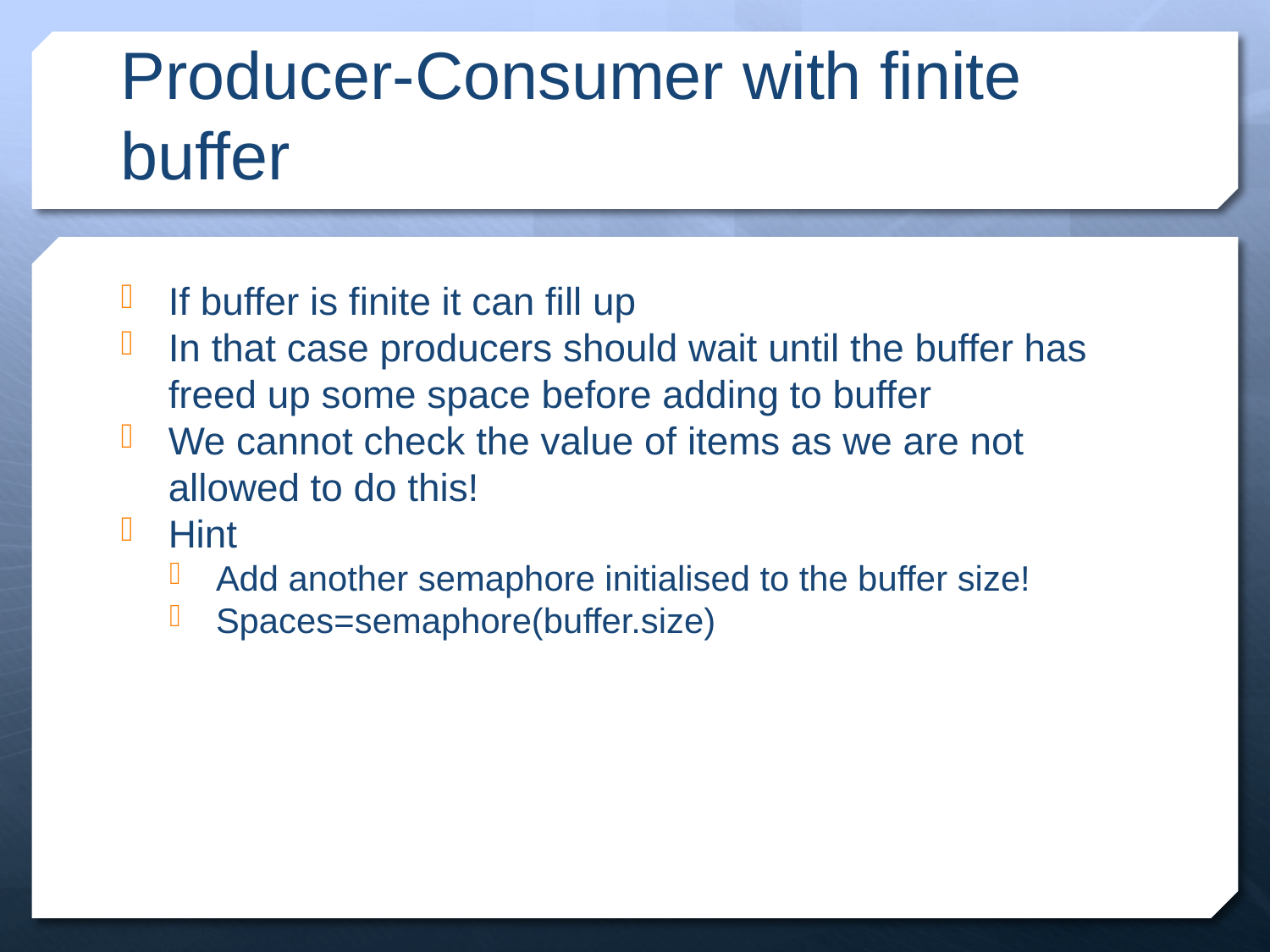

Producer-Consumer with finite buffer
If buffer is finite it can fill up
In that case producers should wait until the buffer has freed up some space before adding to buffer
We cannot check the value of items as we are not allowed to do this!
Hint
Add another semaphore initialised to the buffer size!
Spaces=semaphore(buffer.size)